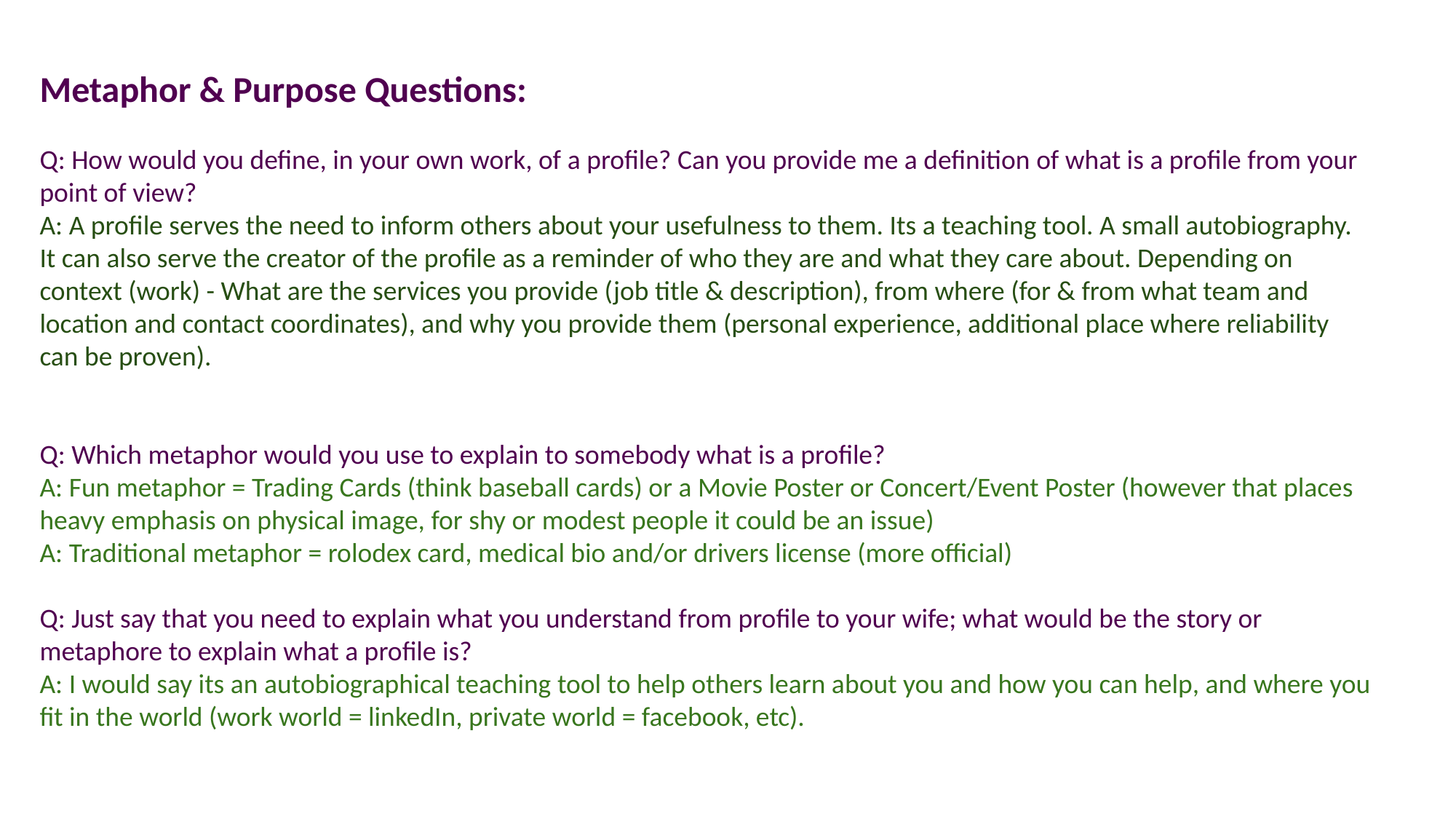

Metaphor & Purpose Questions:

Q: How would you define, in your own work, of a profile? Can you provide me a definition of what is a profile from your point of view?
A: A profile serves the need to inform others about your usefulness to them. Its a teaching tool. A small autobiography. It can also serve the creator of the profile as a reminder of who they are and what they care about. Depending on context (work) - What are the services you provide (job title & description), from where (for & from what team and location and contact coordinates), and why you provide them (personal experience, additional place where reliability can be proven).

Q: Which metaphor would you use to explain to somebody what is a profile?
A: Fun metaphor = Trading Cards (think baseball cards) or a Movie Poster or Concert/Event Poster (however that places heavy emphasis on physical image, for shy or modest people it could be an issue)
A: Traditional metaphor = rolodex card, medical bio and/or drivers license (more official)

Q: Just say that you need to explain what you understand from profile to your wife; what would be the story or metaphore to explain what a profile is?
A: I would say its an autobiographical teaching tool to help others learn about you and how you can help, and where you fit in the world (work world = linkedIn, private world = facebook, etc).